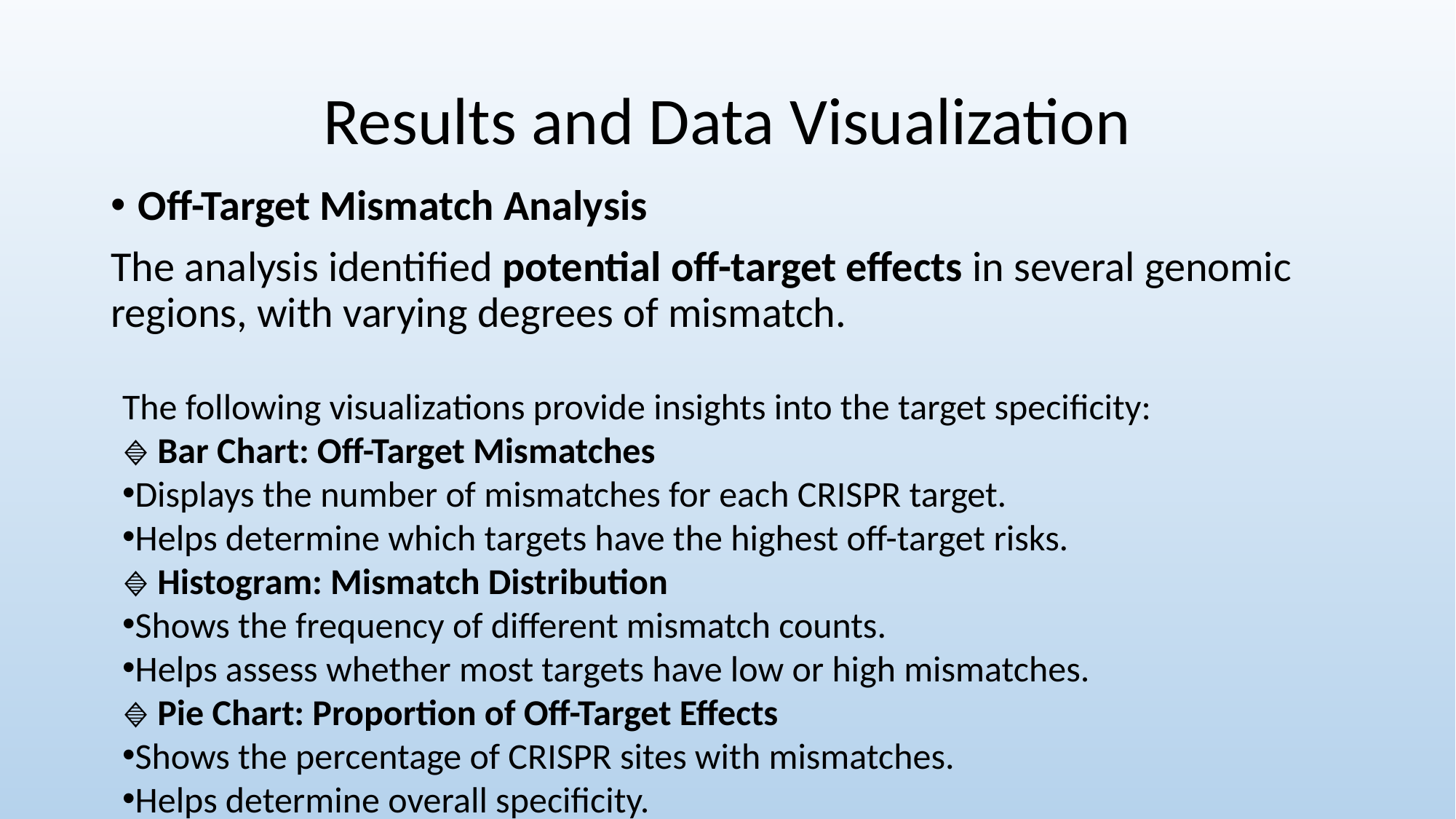

# Results and Data Visualization
Off-Target Mismatch Analysis
The analysis identified potential off-target effects in several genomic regions, with varying degrees of mismatch.

The following visualizations provide insights into the target specificity:
🔹 Bar Chart: Off-Target Mismatches
Displays the number of mismatches for each CRISPR target.
Helps determine which targets have the highest off-target risks.
🔹 Histogram: Mismatch Distribution
Shows the frequency of different mismatch counts.
Helps assess whether most targets have low or high mismatches.
🔹 Pie Chart: Proportion of Off-Target Effects
Shows the percentage of CRISPR sites with mismatches.
Helps determine overall specificity.